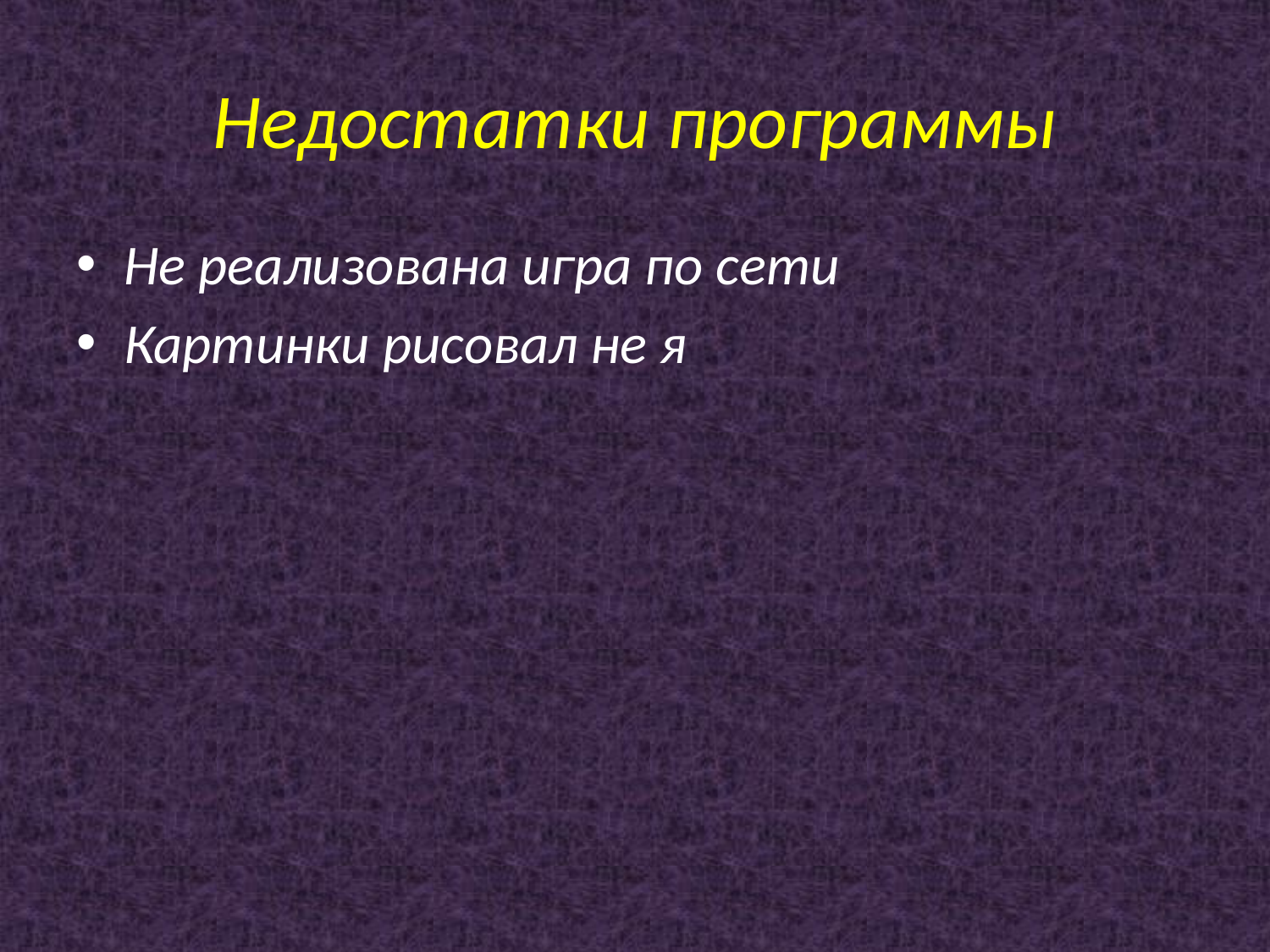

# Недостатки программы
Не реализована игра по сети
Картинки рисовал не я